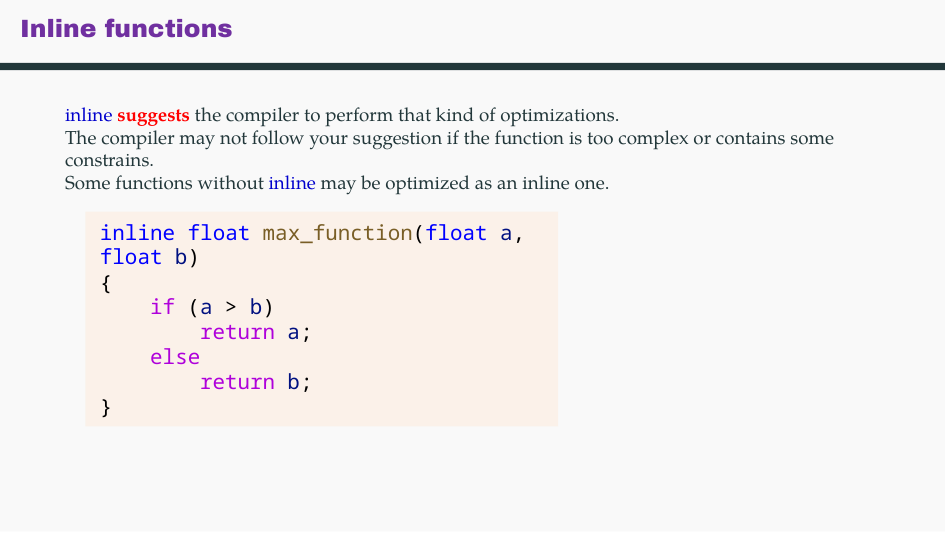

# Inline functions
inline suggests the compiler to perform that kind of optimizations.
The compiler may not follow your suggestion if the function is too complex or contains some constrains.
Some functions without inline may be optimized as an inline one.
inline float max_function(float a, float b)
{
    if (a > b)
        return a;
    else
        return b;
}